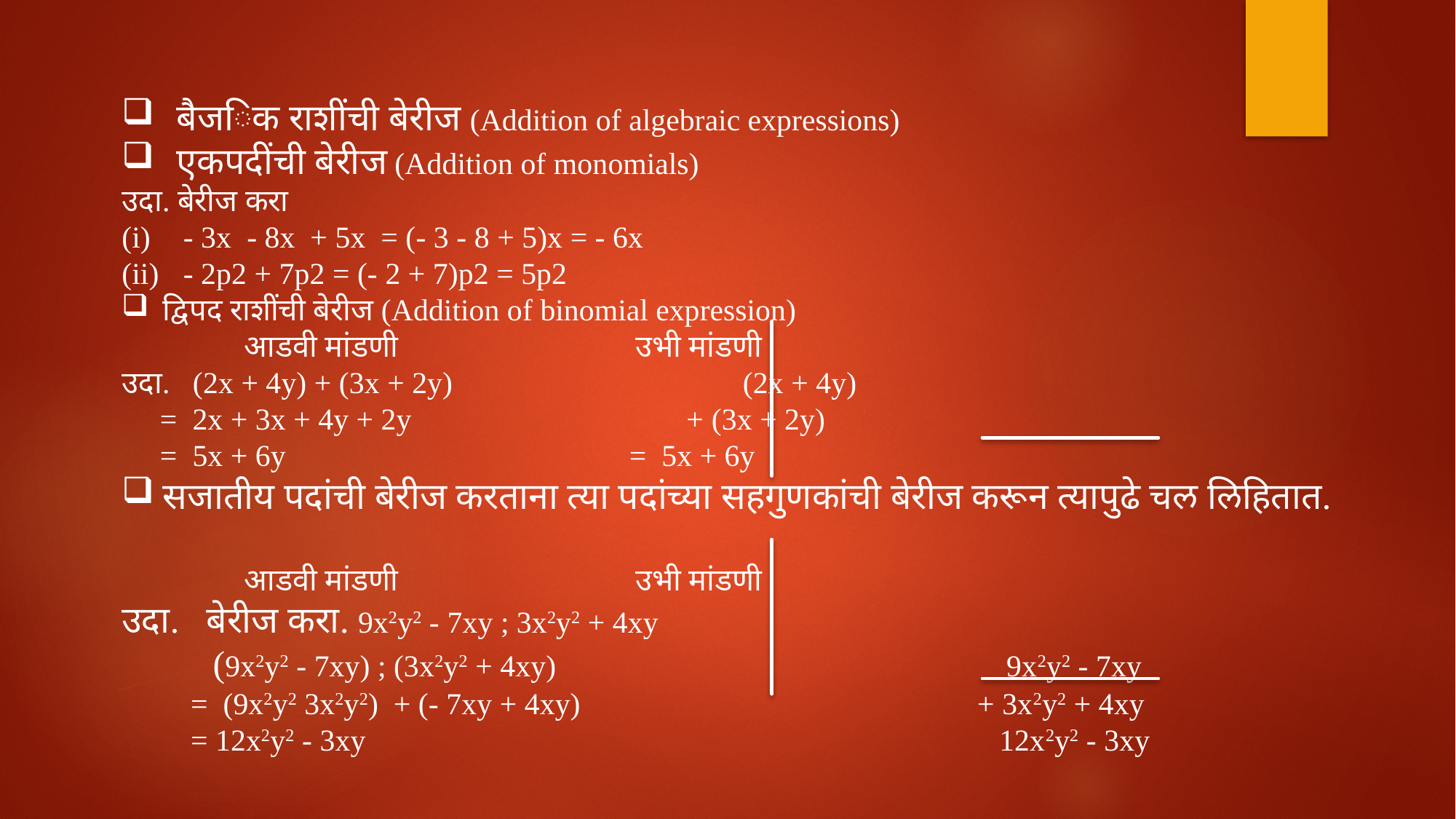

बैजिक राशींची बेरीज (Addition of algebraic expressions)
एकपदींची बेरीज (Addition of monomials)
उदा. बेरीज करा
- 3x  - 8x  + 5x  = (- 3 - 8 + 5)x = - 6x
- 2p2 + 7p2 = (- 2 + 7)p2 = 5p2
द्विपद राशींची बेरीज (Addition of binomial expression)
                आडवी मांडणी                               उभी मांडणी
उदा.   (2x + 4y) + (3x + 2y)                                      (2x + 4y)
     =  2x + 3x + 4y + 2y                                    + (3x + 2y)
     =  5x + 6y                                             =  5x + 6y
सजातीय पदांची बेरीज करताना त्या पदांच्या सहगुणकांची बेरीज करून त्यापुढे चल लिहितात.
                आडवी मांडणी                               उभी मांडणी
उदा.   बेरीज करा. 9x2y2 - 7xy ; 3x2y2 + 4xy
          (9x2y2 - 7xy) ; (3x2y2 + 4xy)                                                           9x2y2 - 7xy
         =  (9x2y2 3x2y2)  + (- 7xy + 4xy)                                                    + 3x2y2 + 4xy
         = 12x2y2 - 3xy                                                                                   12x2y2 - 3xy